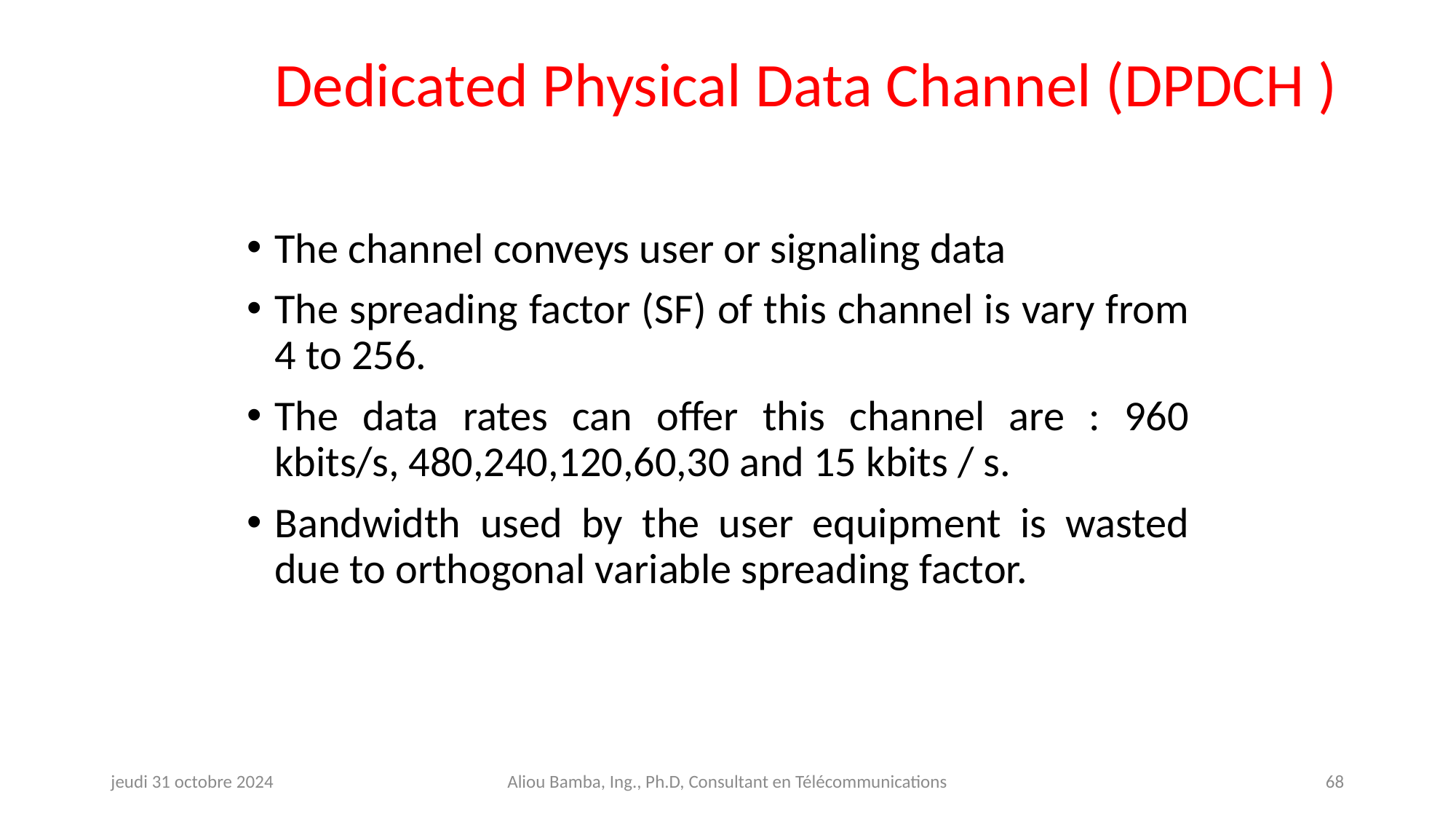

# Dedicated Physical Data Channel (DPDCH )

The channel conveys user or signaling data
The spreading factor (SF) of this channel is vary from 4 to 256.
The data rates can offer this channel are : 960 kbits/s, 480,240,120,60,30 and 15 kbits / s.
Bandwidth used by the user equipment is wasted due to orthogonal variable spreading factor.

jeudi 31 octobre 2024
Aliou Bamba, Ing., Ph.D, Consultant en Télécommunications
68